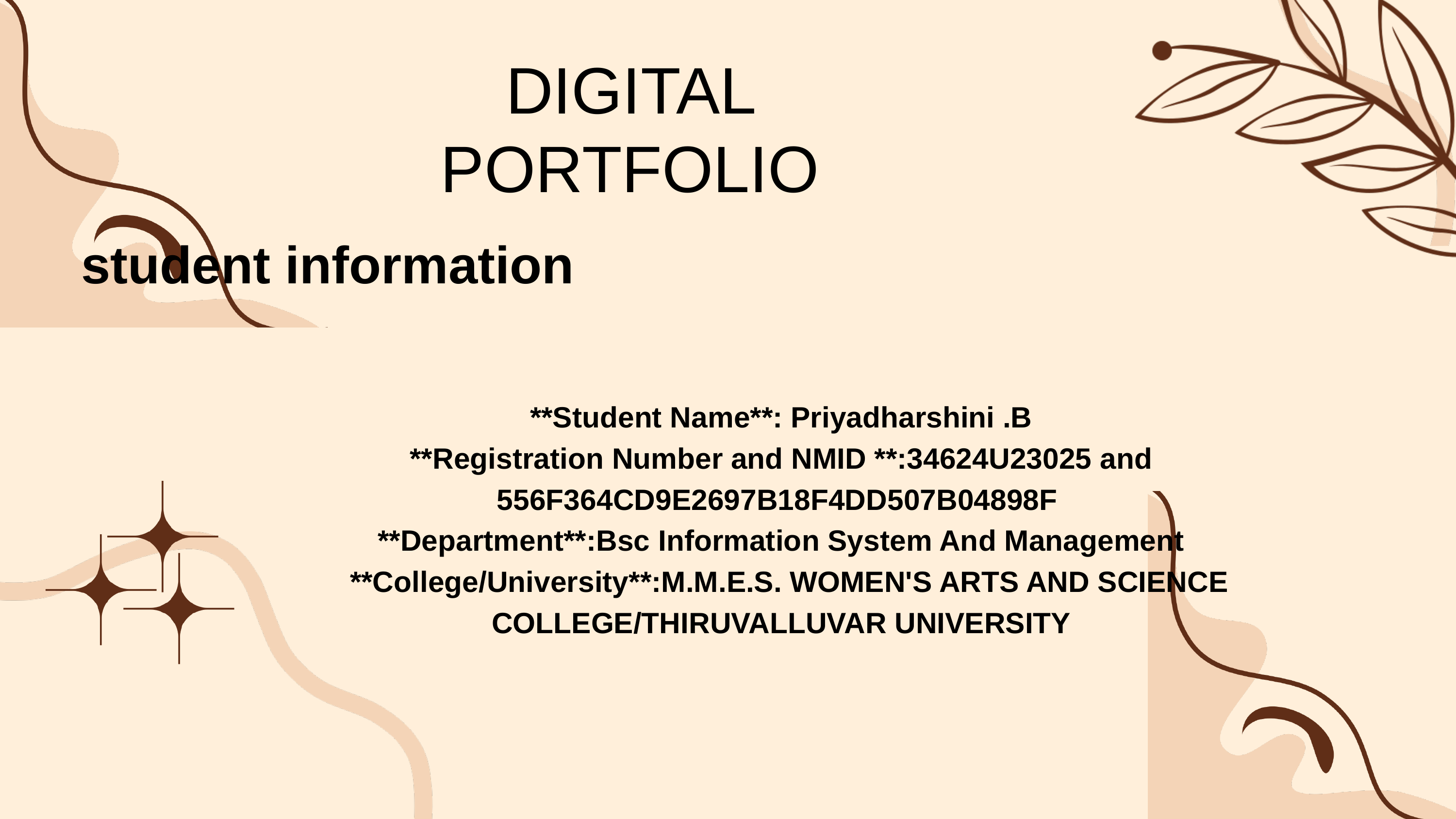

DIGITAL PORTFOLIO
student information
**Student Name**: Priyadharshini .B
**Registration Number and NMID **:34624U23025 and 556F364CD9E2697B18F4DD507B04898F
**Department**:Bsc Information System And Management
  **College/University**:M.M.E.S. WOMEN'S ARTS AND SCIENCE COLLEGE/THIRUVALLUVAR UNIVERSITY